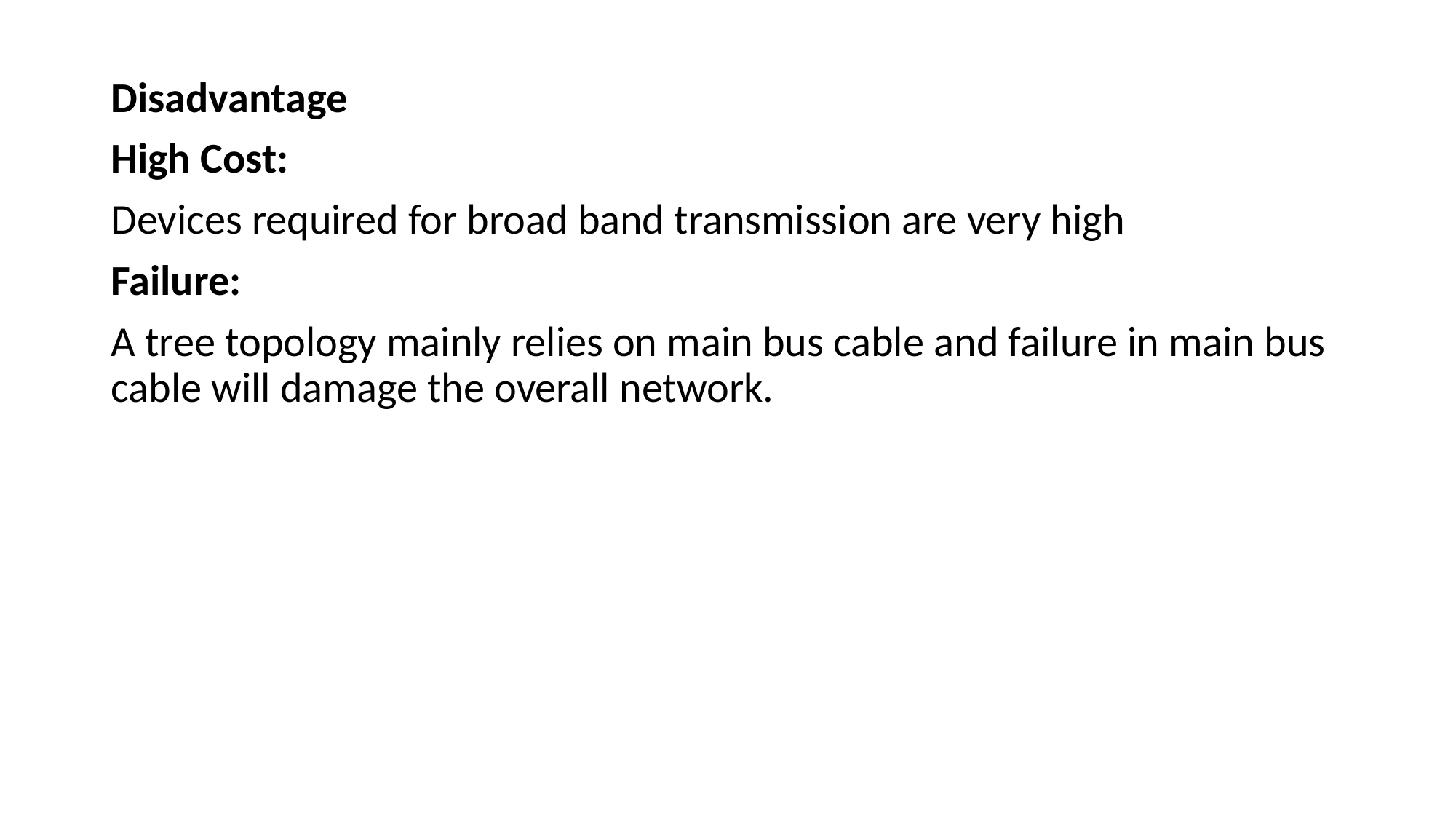

Disadvantage
High Cost:
Devices required for broad band transmission are very high
Failure:
A tree topology mainly relies on main bus cable and failure in main bus cable will damage the overall network.